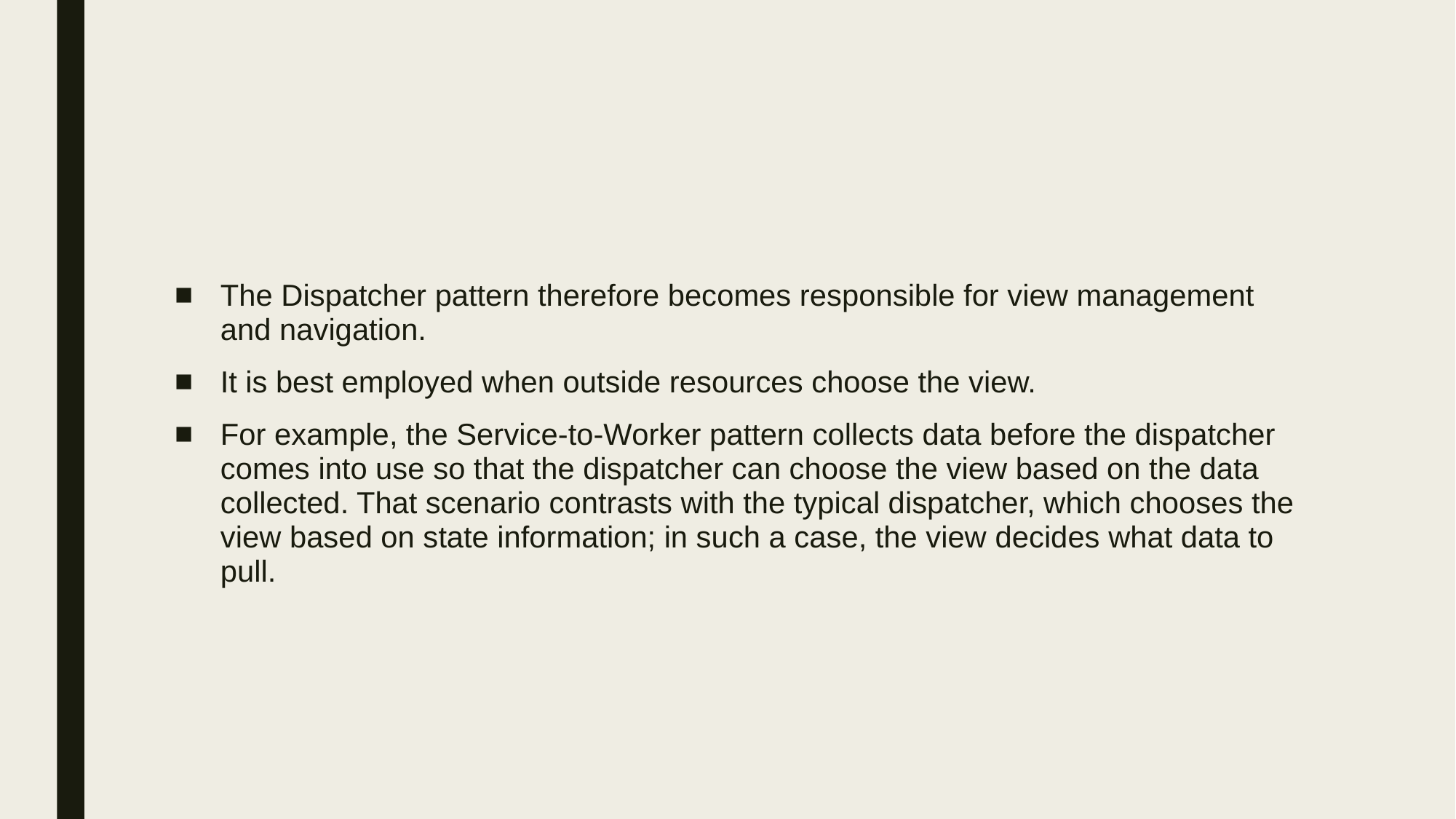

#
The Dispatcher pattern therefore becomes responsible for view management and navigation.
It is best employed when outside resources choose the view.
For example, the Service-to-Worker pattern collects data before the dispatcher comes into use so that the dispatcher can choose the view based on the data collected. That scenario contrasts with the typical dispatcher, which chooses the view based on state information; in such a case, the view decides what data to pull.